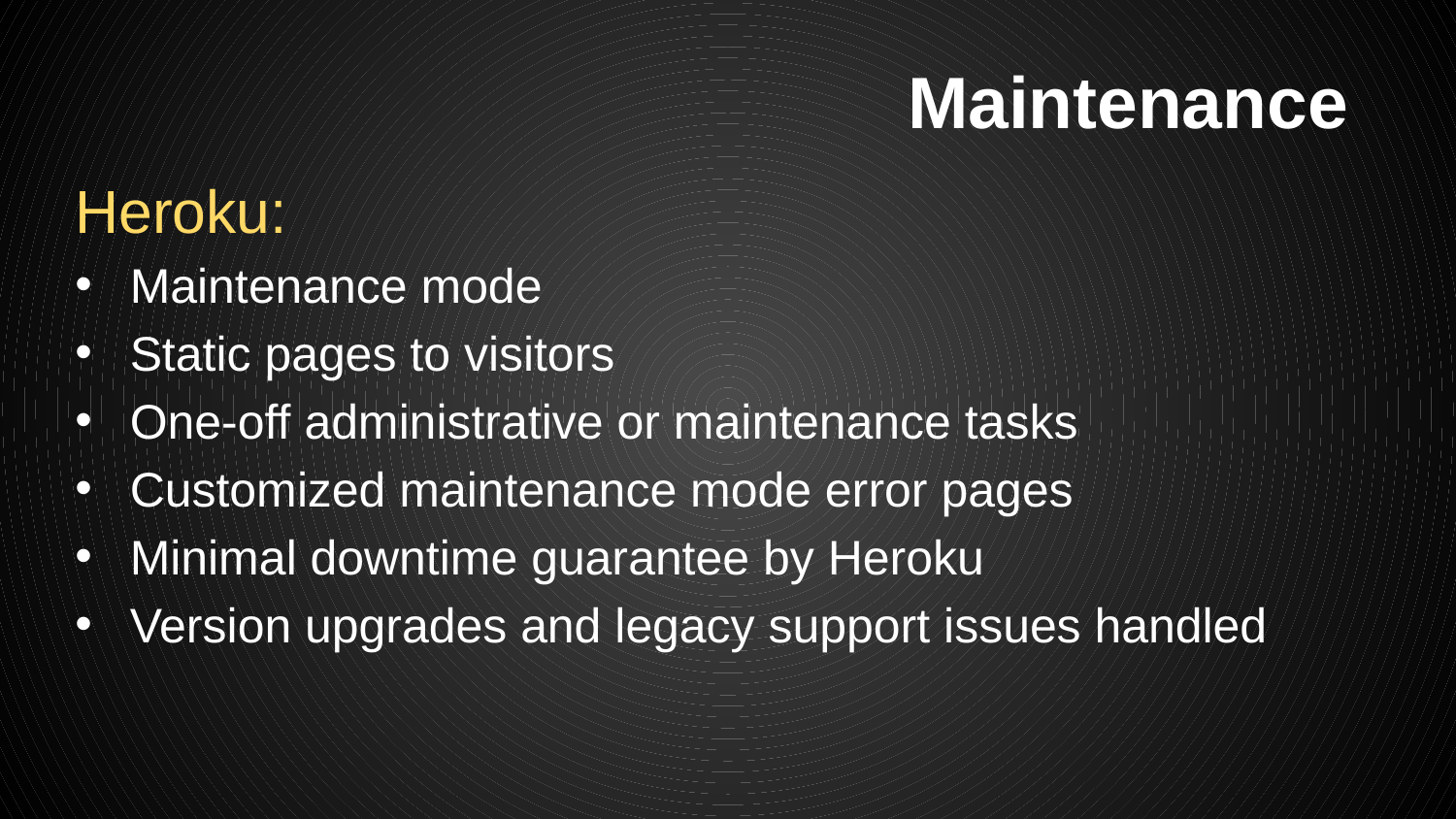

# Maintenance
Heroku:
Maintenance mode
Static pages to visitors
One-off administrative or maintenance tasks
Customized maintenance mode error pages
Minimal downtime guarantee by Heroku
Version upgrades and legacy support issues handled